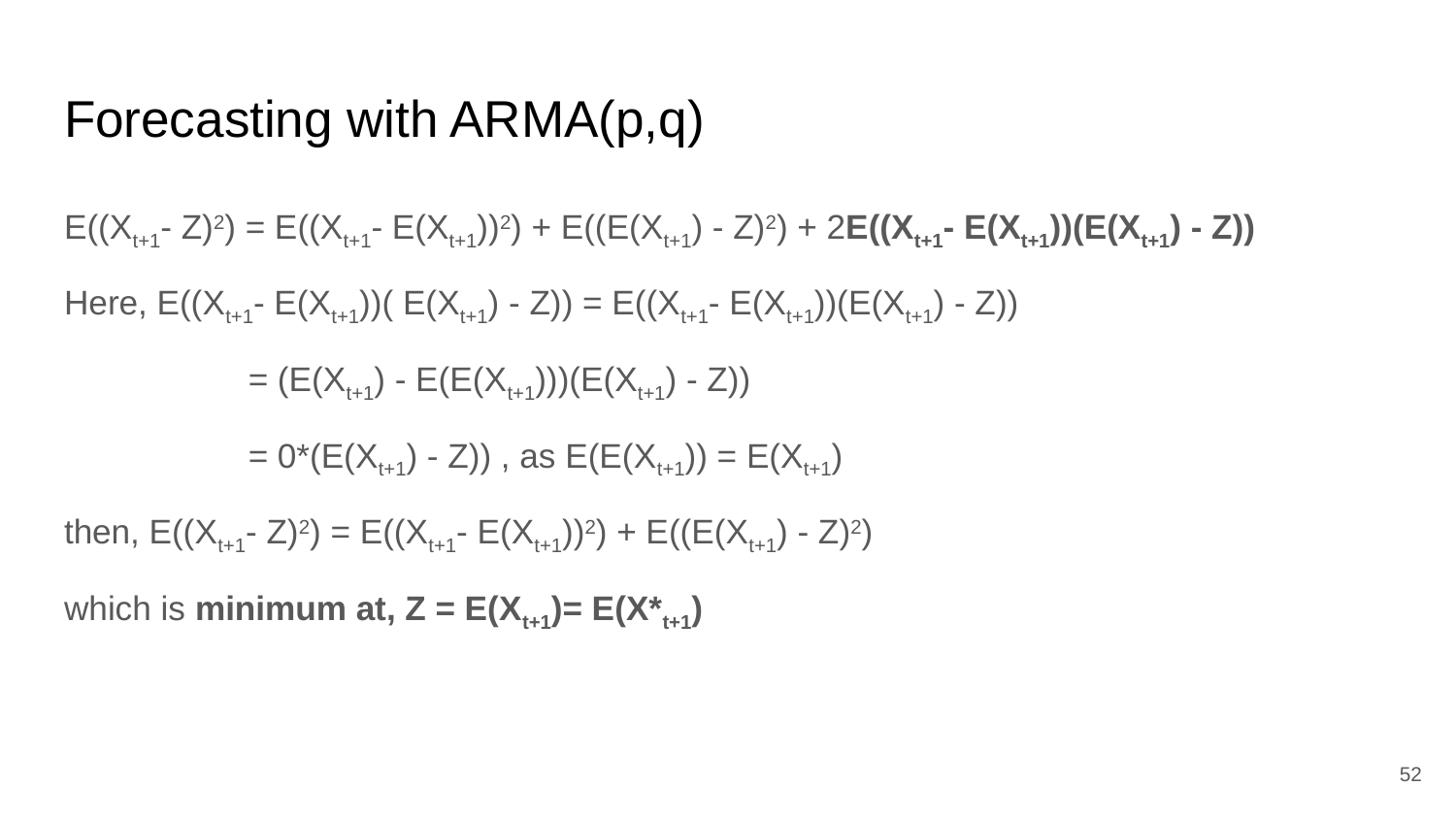

# Forecasting with ARMA(p,q)
E((Xt+1- Z)2) = E((Xt+1- E(Xt+1))2) + E((E(Xt+1) - Z)2) + 2E((Xt+1- E(Xt+1))(E(Xt+1) - Z))
Here, E((Xt+1- E(Xt+1))( E(Xt+1) - Z)) = E((Xt+1- E(Xt+1))(E(Xt+1) - Z))
							     = (E(Xt+1) - E(E(Xt+1)))(E(Xt+1) - Z))
							     = 0*(E(Xt+1) - Z)) , as E(E(Xt+1)) = E(Xt+1)
then, E((Xt+1- Z)2) = E((Xt+1- E(Xt+1))2) + E((E(Xt+1) - Z)2)
which is minimum at, Z = E(Xt+1)= E(X*t+1)
52